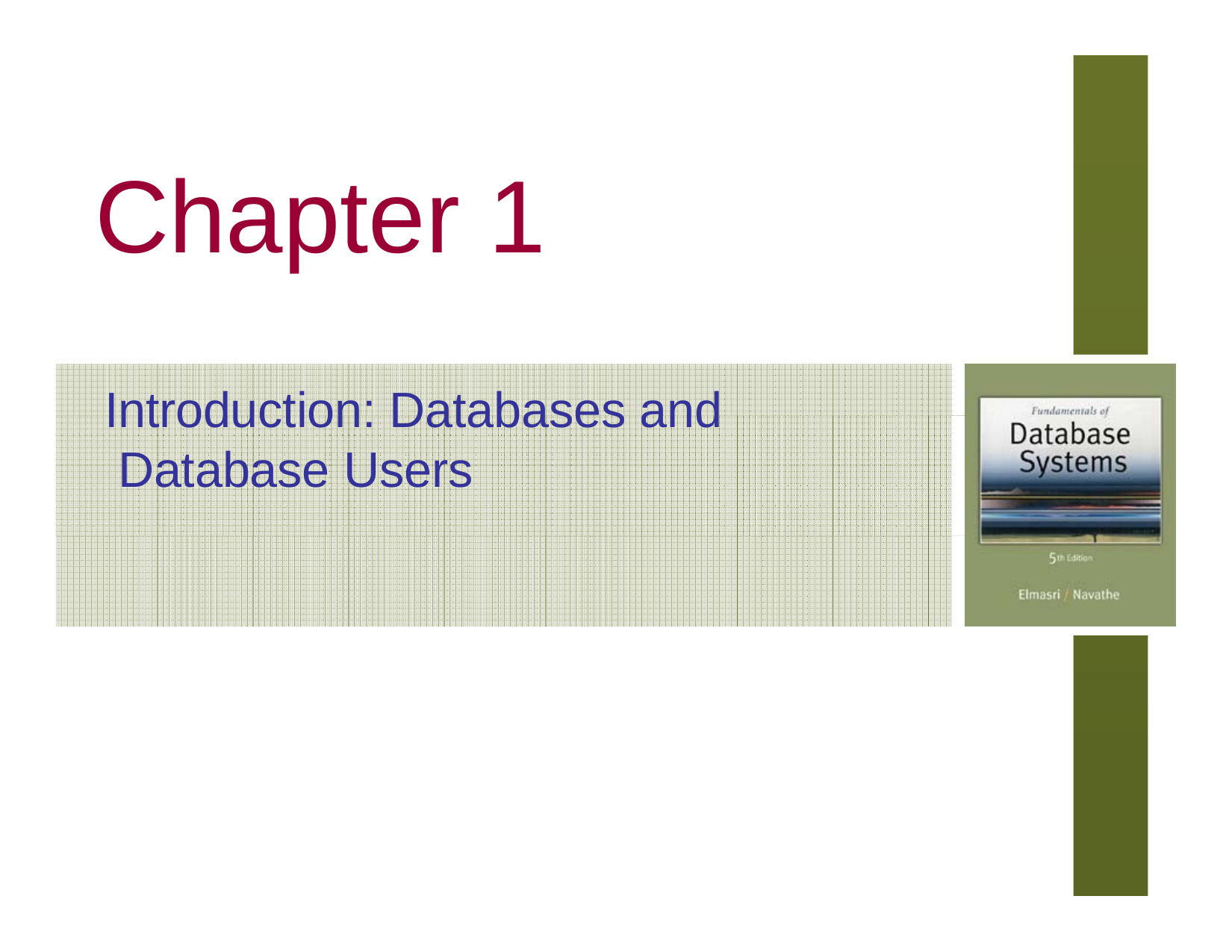

Chapter 1

Introduction: Databases and  Database Users